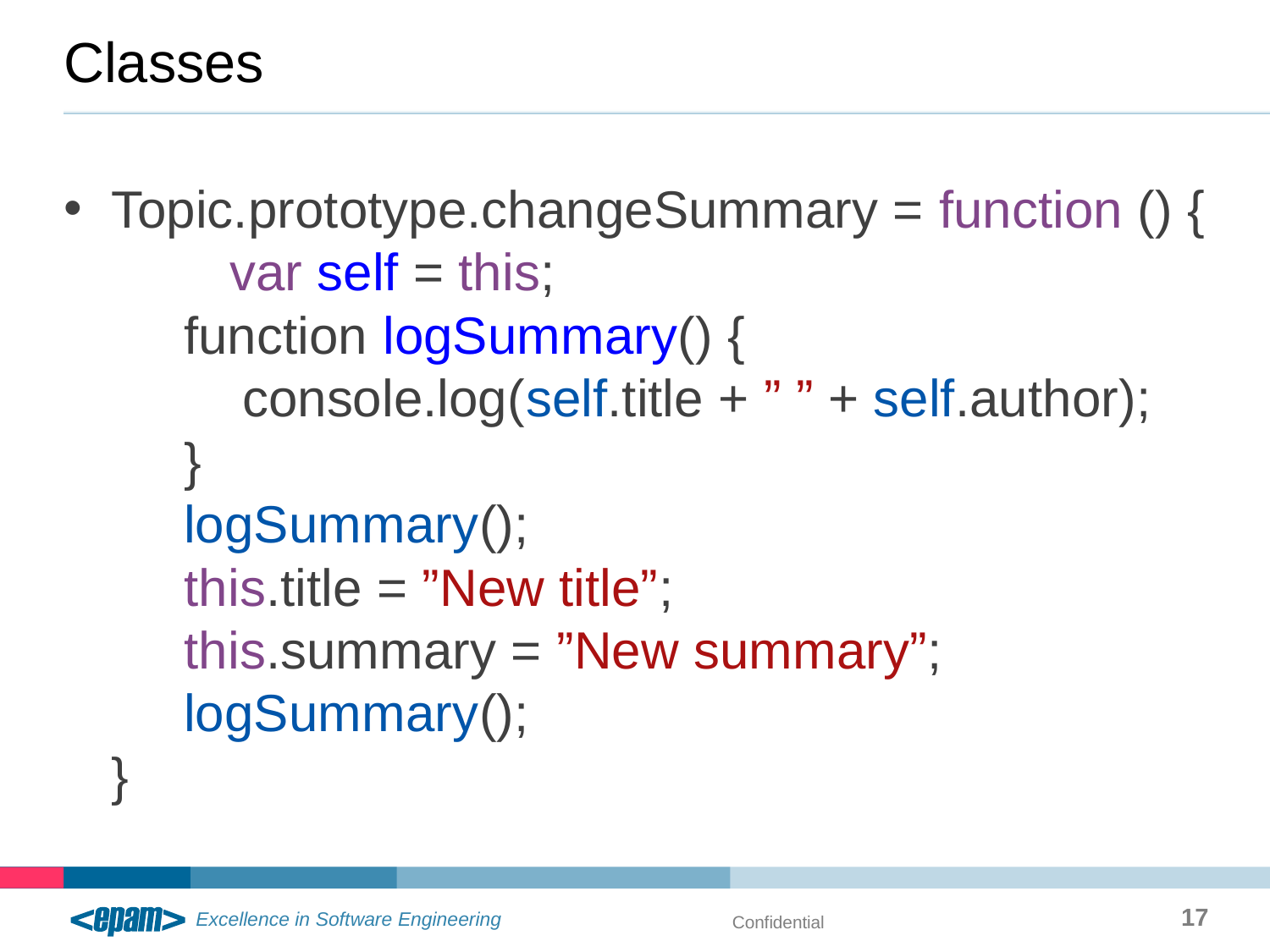

# Classes
Topic.prototype.changeSummary = function () {
	var self = this;
     function logSummary() {
         console.log(self.title + ” ” + self.author);
     }
     logSummary();
     this.title = ”New title”;
     this.summary = ”New summary”;
     logSummary();
}

17
Confidential